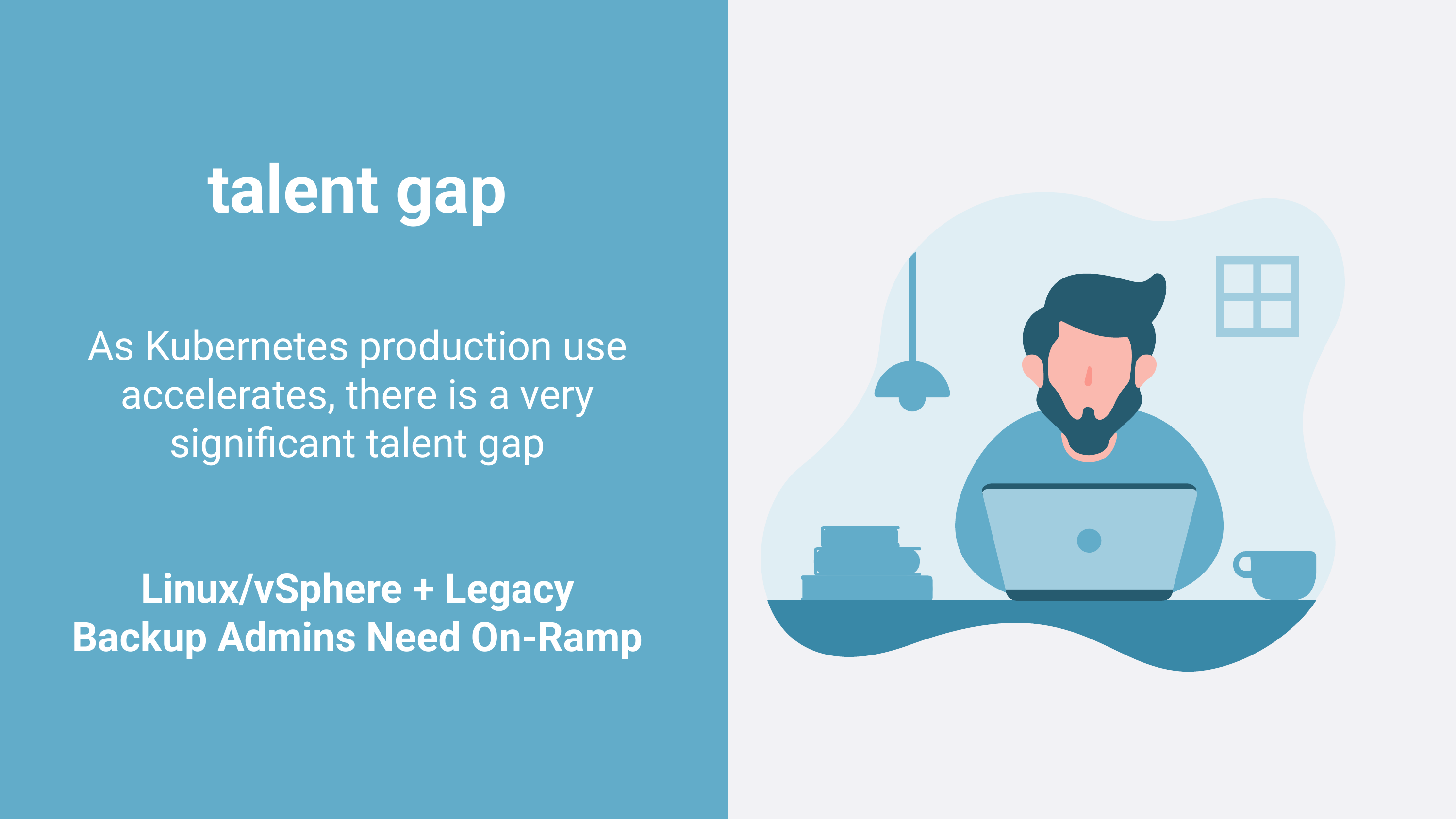

talent gap

As Kubernetes production use accelerates, there is a very significant talent gap

Linux/vSphere + Legacy Backup Admins Need On-Ramp